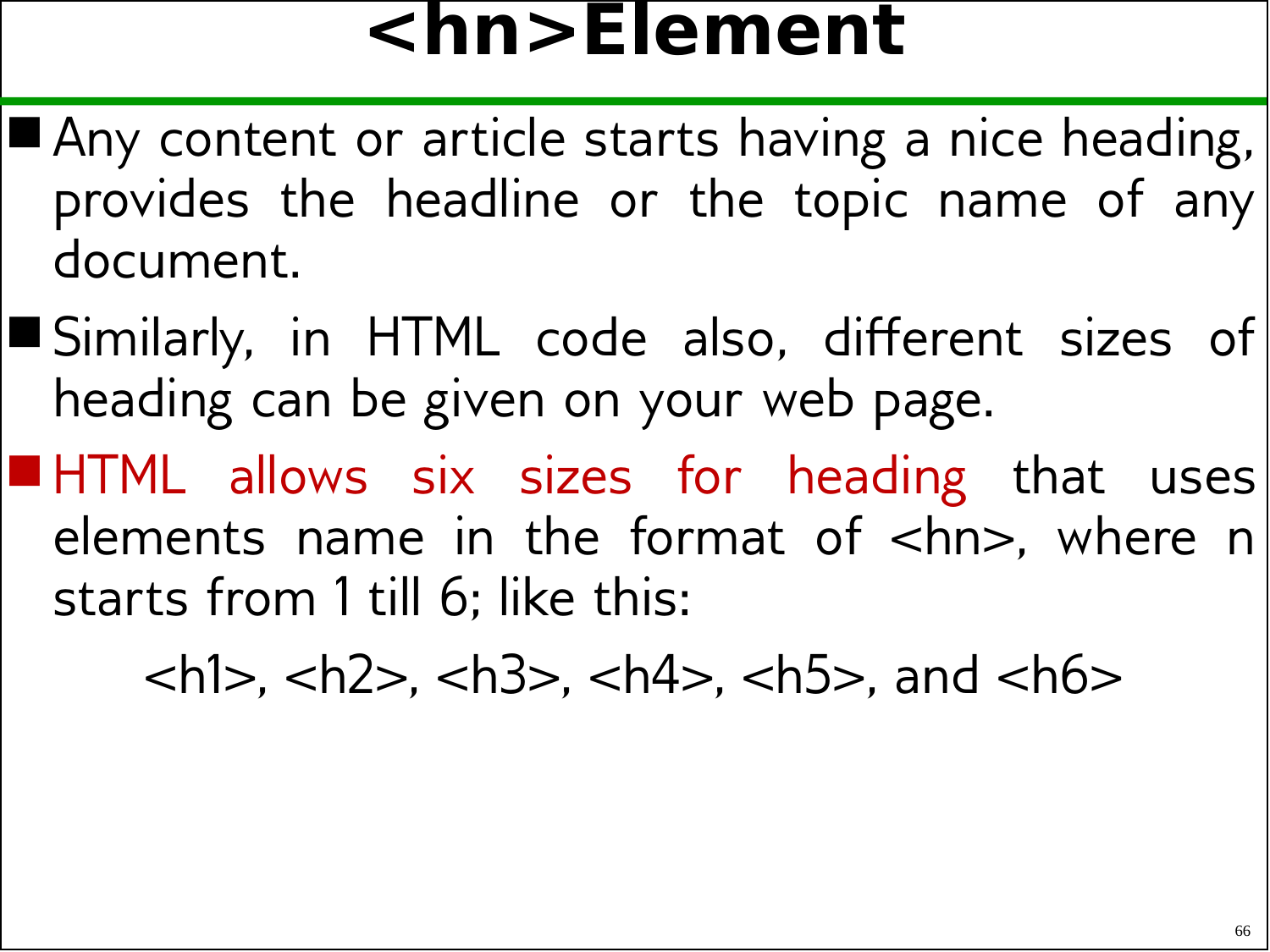

# <hn>Element
Any content or article starts having a nice heading, provides the headline or the topic name of any document.
Similarly, in HTML code also, different sizes of heading can be given on your web page.
HTML allows six sizes for heading that uses elements name in the format of <hn>, where n starts from 1 till 6; like this:
<h1>, <h2>, <h3>, <h4>, <h5>, and <h6>

66